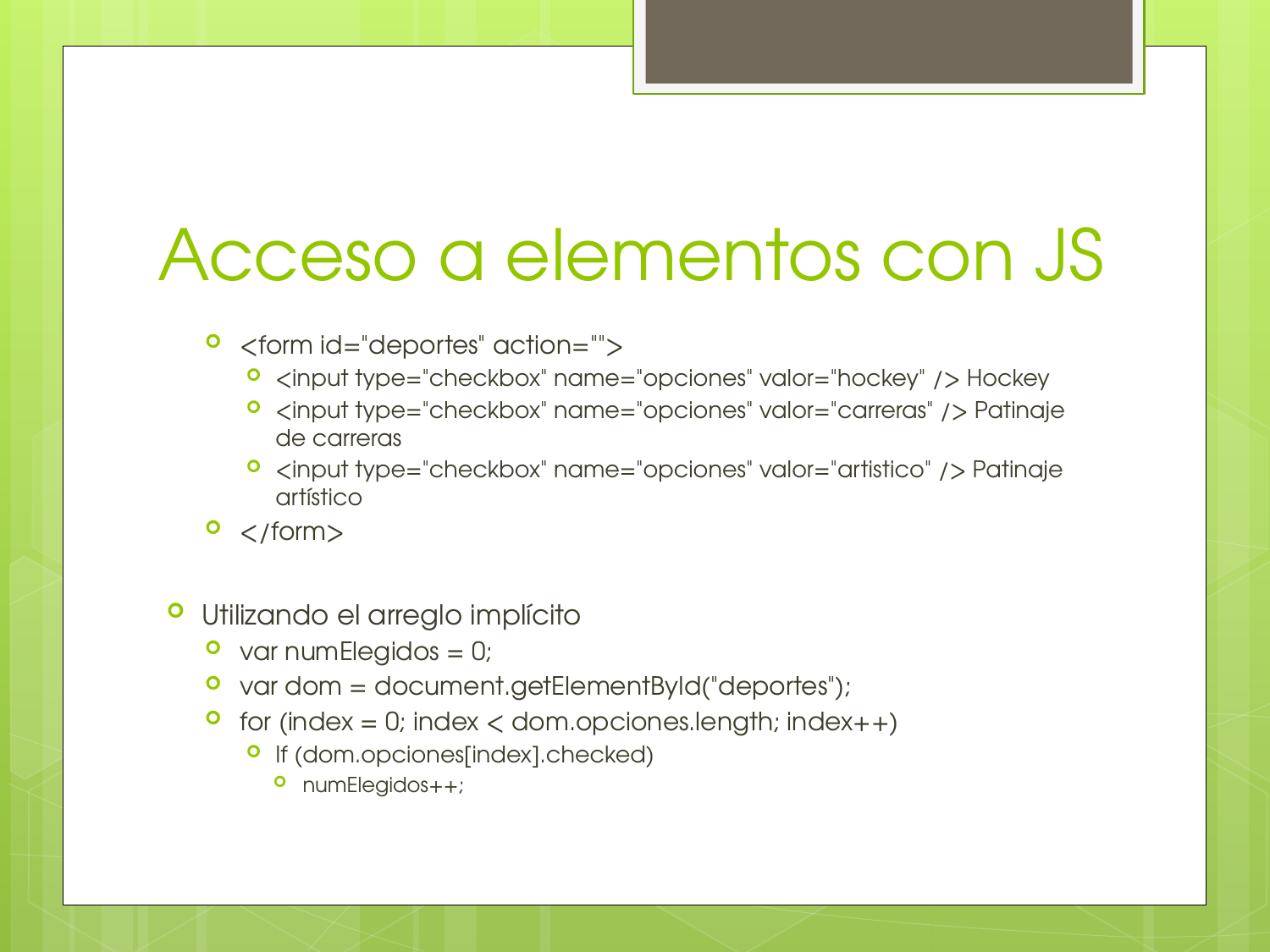

# Acceso a elementos con JS
<form id="deportes" action="">
<input type="checkbox" name="opciones" valor="hockey" /> Hockey
<input type="checkbox" name="opciones" valor="carreras" /> Patinaje de carreras
<input type="checkbox" name="opciones" valor="artistico" /> Patinaje artístico
</form>

Utilizando el arreglo implícito
var numElegidos = 0;
var dom = document.getElementById("deportes");
for (index = 0; index < dom.opciones.length; index++)
If (dom.opciones[index].checked)
numElegidos++;